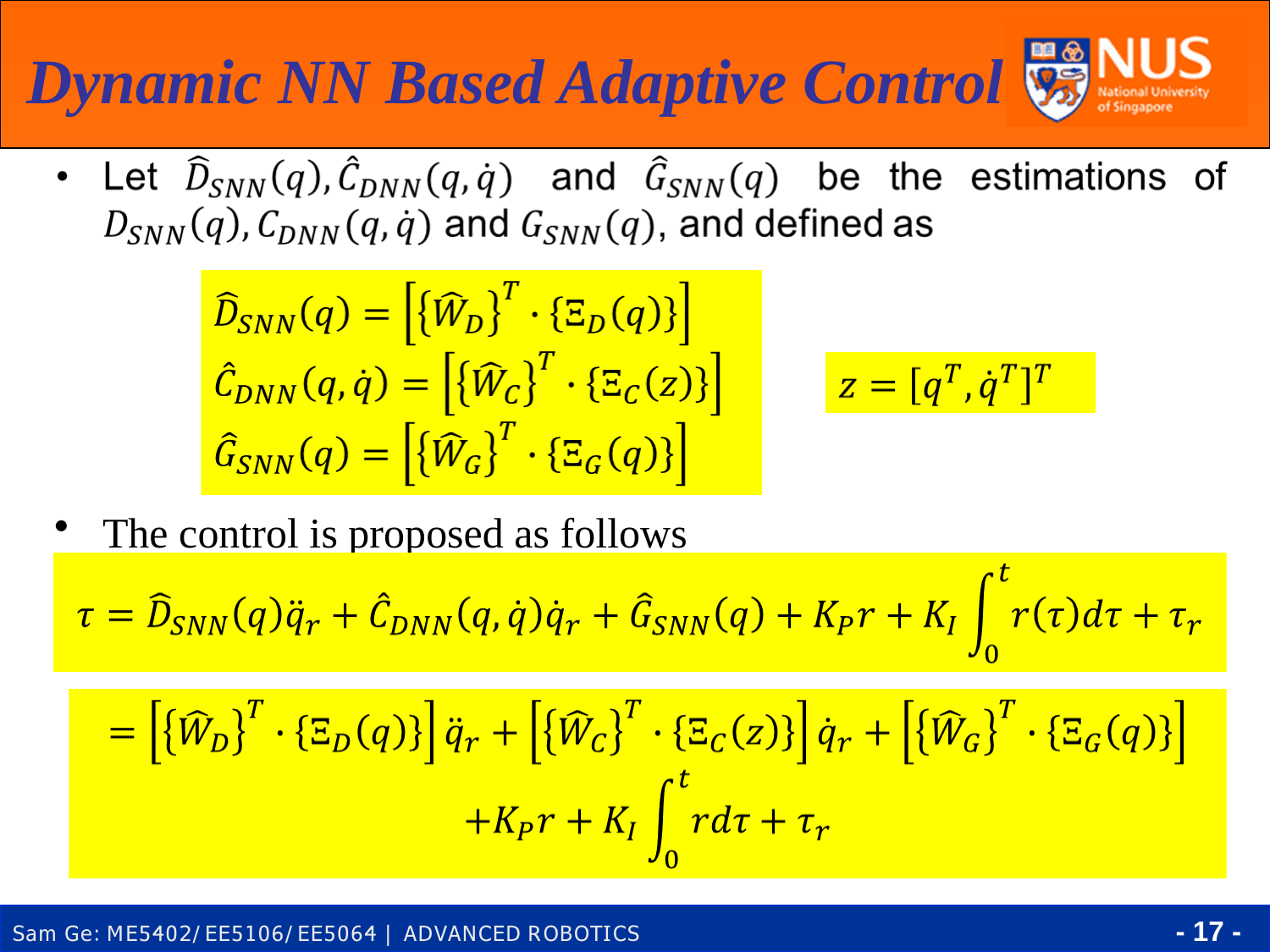

Dynamic NN Based Adaptive Control

The control is proposed as follows

- 17 -